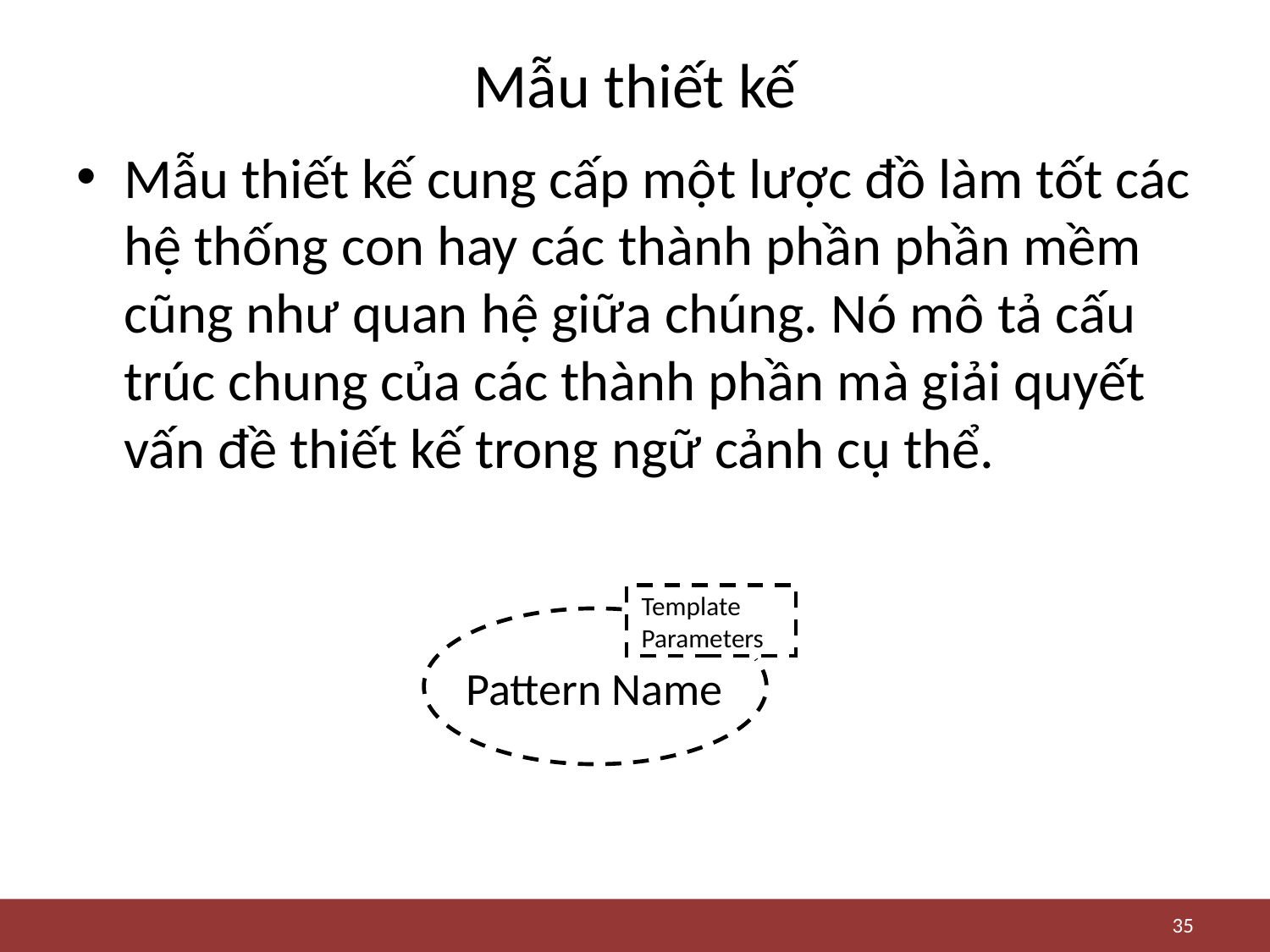

# Mẫu thiết kế
Mẫu thiết kế cung cấp một lược đồ làm tốt các hệ thống con hay các thành phần phần mềm cũng như quan hệ giữa chúng. Nó mô tả cấu trúc chung của các thành phần mà giải quyết vấn đề thiết kế trong ngữ cảnh cụ thể.
Template
Parameters

Pattern Name
35